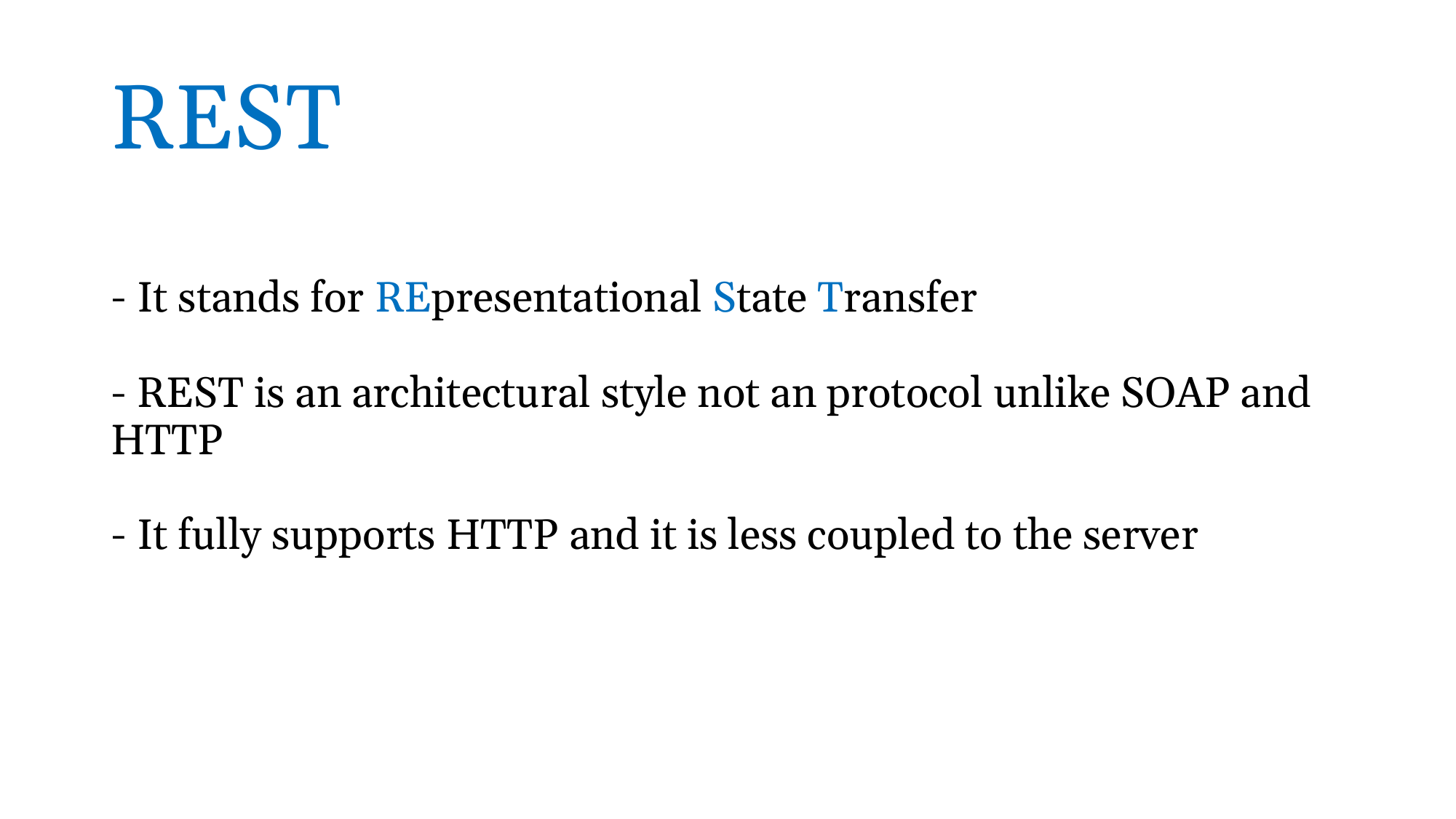

# REST

- It stands for REpresentational State Transfer

- REST is an architectural style not an protocol unlike SOAP and HTTP

- It fully supports HTTP and it is less coupled to the server